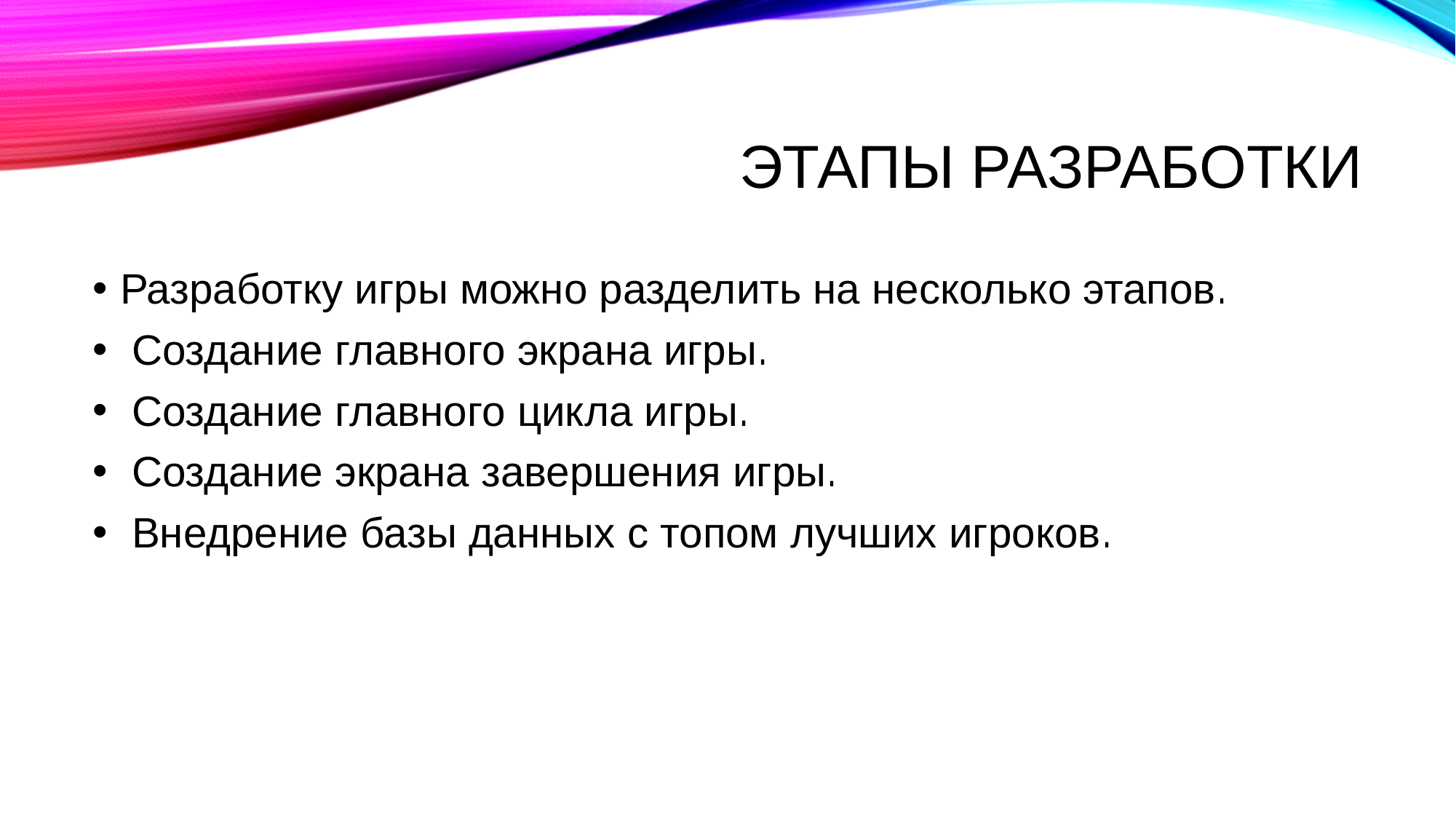

# Этапы разработки
Разработку игры можно разделить на несколько этапов.
 Создание главного экрана игры.
 Создание главного цикла игры.
 Создание экрана завершения игры.
 Внедрение базы данных с топом лучших игроков.